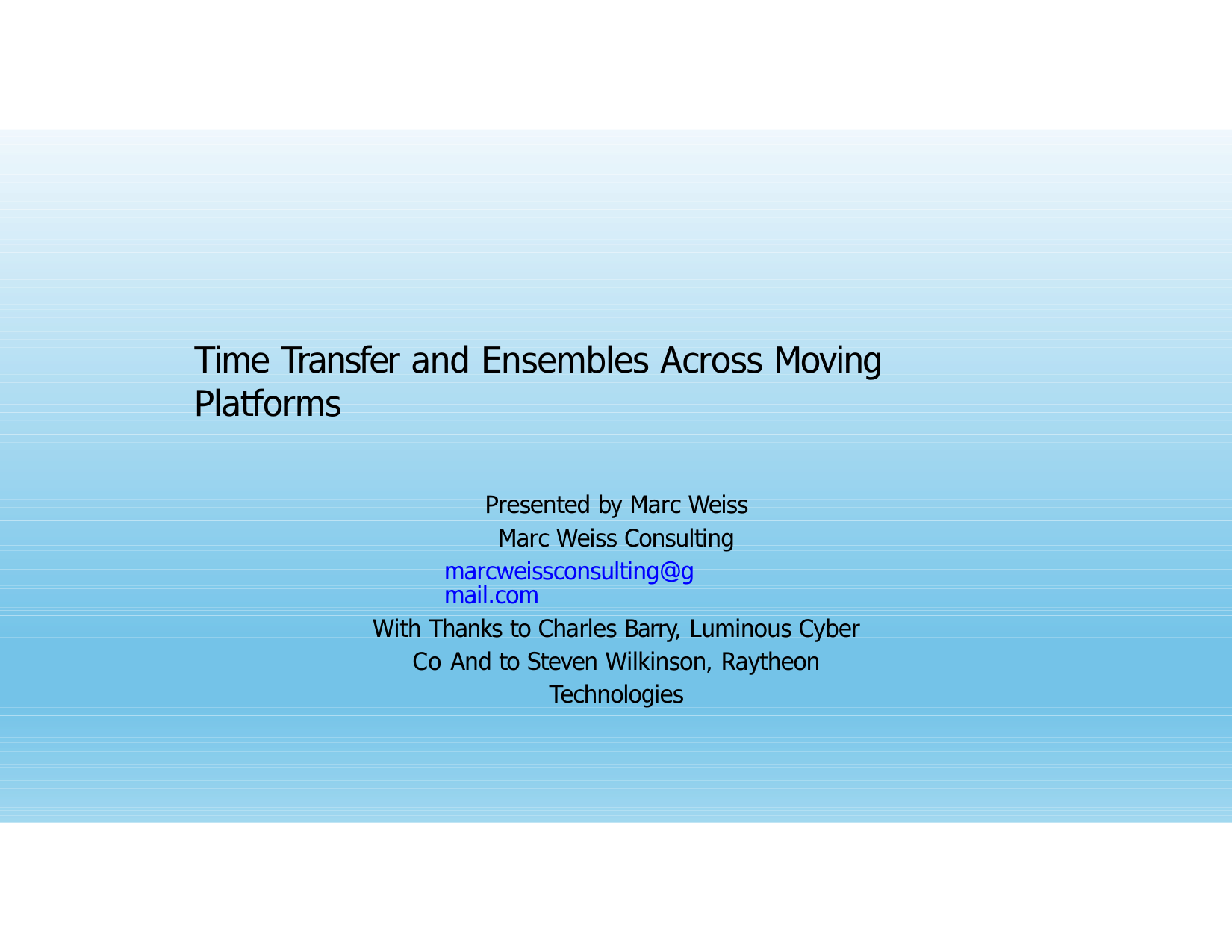

# Time Transfer and Ensembles Across Moving Platforms
Presented by Marc Weiss Marc Weiss Consulting
marcweissconsulting@gmail.com
With Thanks to Charles Barry, Luminous Cyber Co And to Steven Wilkinson, Raytheon Technologies